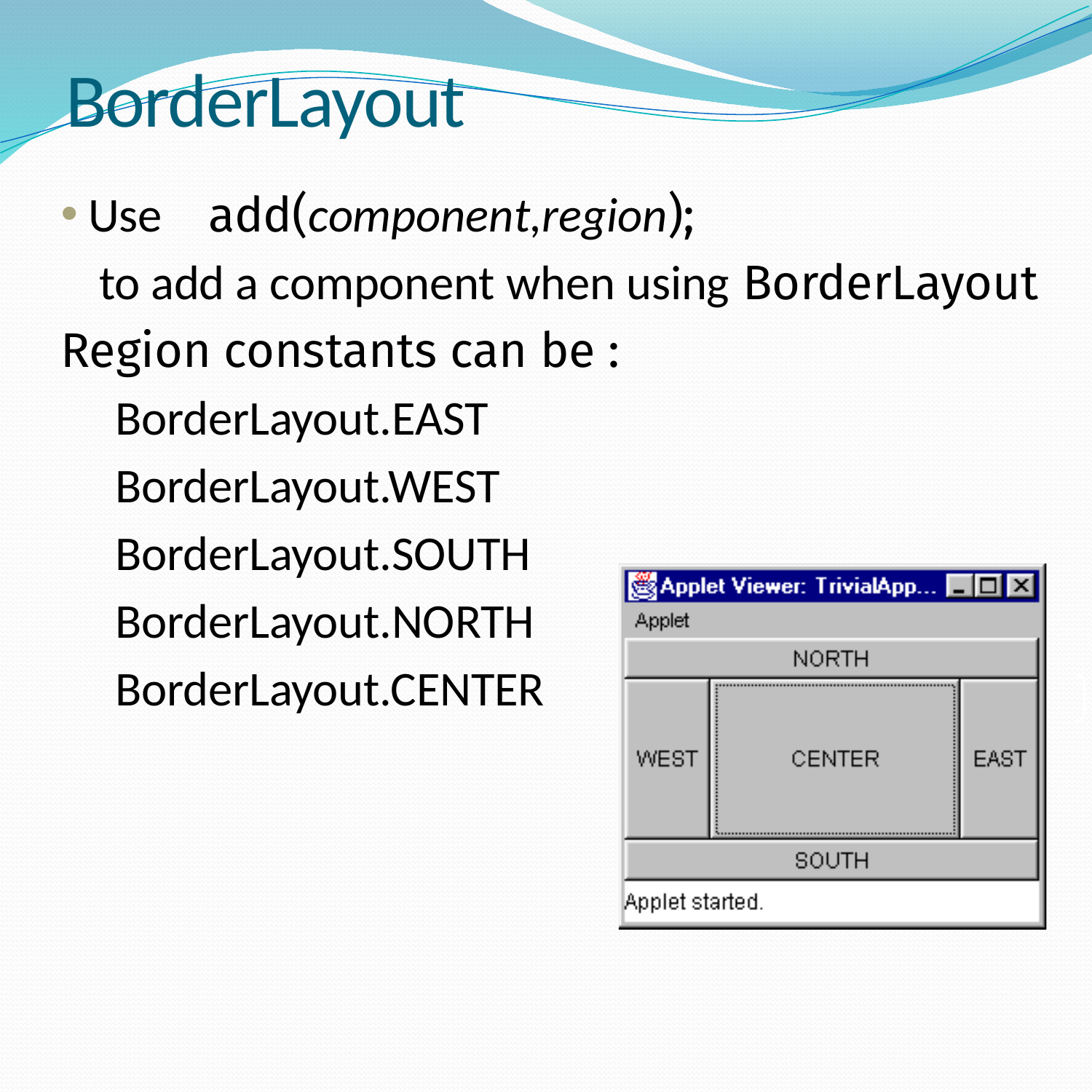

# BorderLayout
Use	 add(component,region);
   to add a component when using BorderLayout
Region constants can be :
BorderLayout.EAST
BorderLayout.WEST
BorderLayout.SOUTH
BorderLayout.NORTH
BorderLayout.CENTER